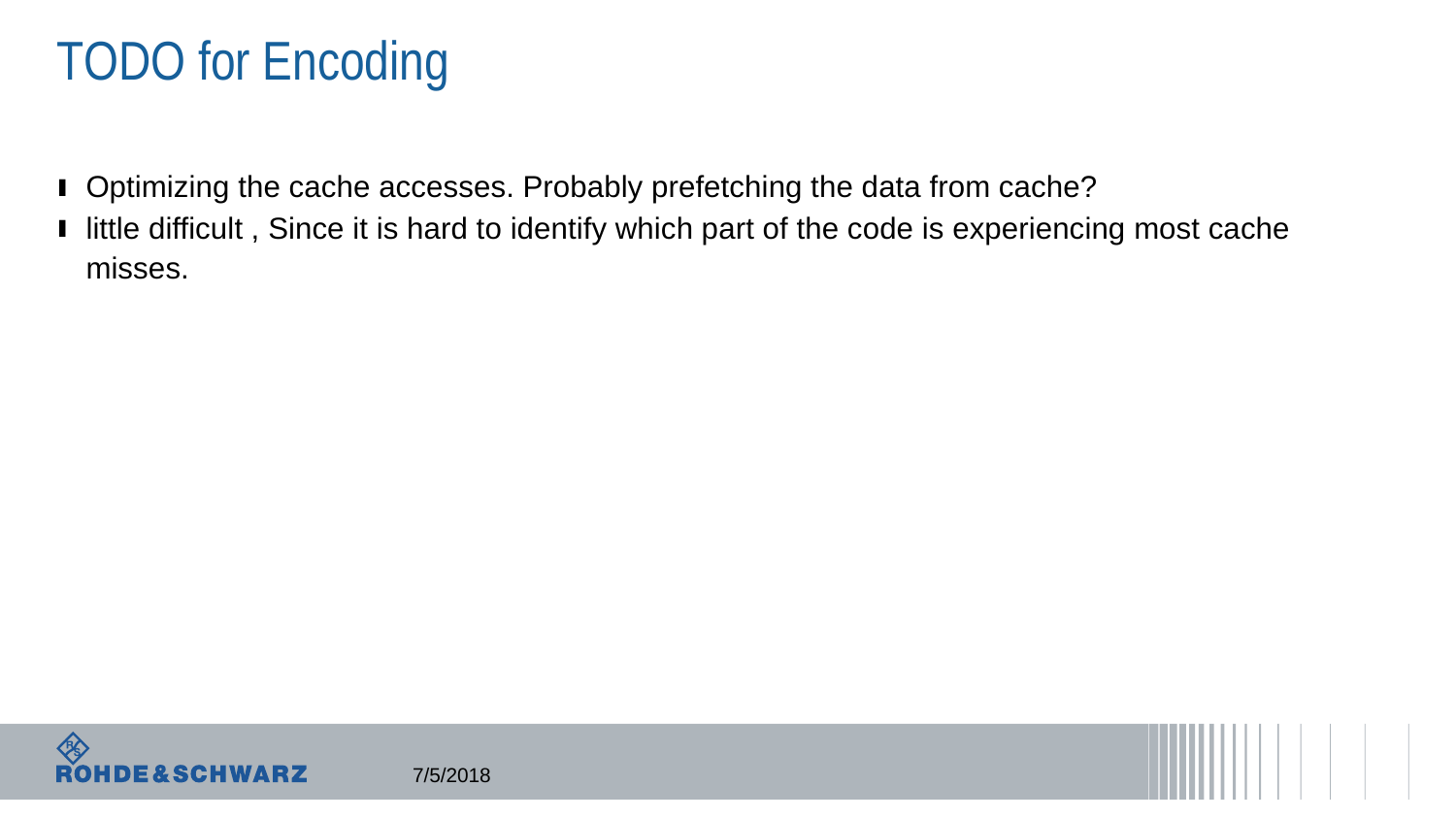

# TODO for Encoding
Optimizing the cache accesses. Probably prefetching the data from cache?
little difficult , Since it is hard to identify which part of the code is experiencing most cache misses.

7/5/2018